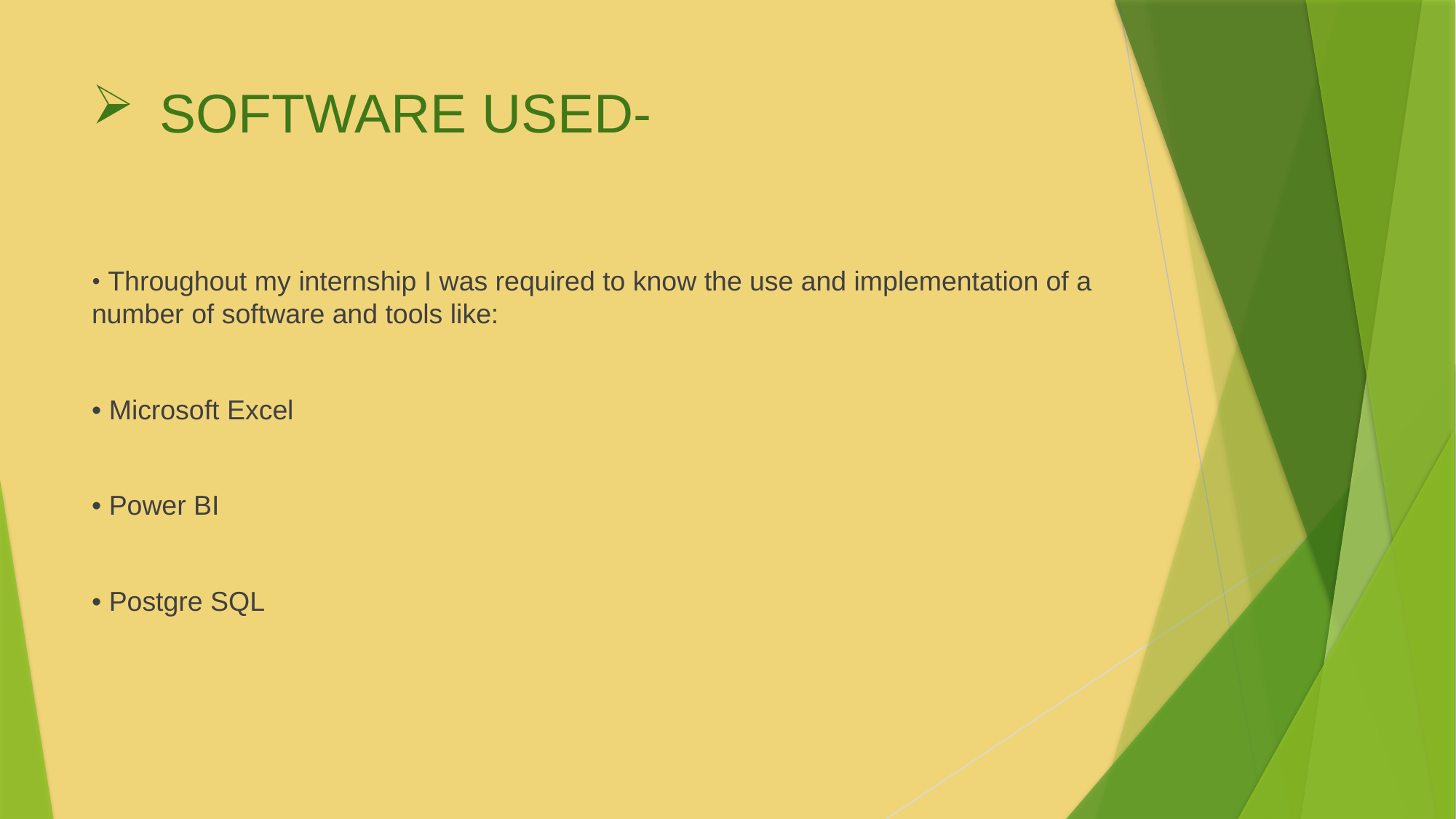

# SOFTWARE USED-
• Throughout my internship I was required to know the use and implementation of a number of software and tools like:

• Microsoft Excel

• Power BI

• Postgre SQL